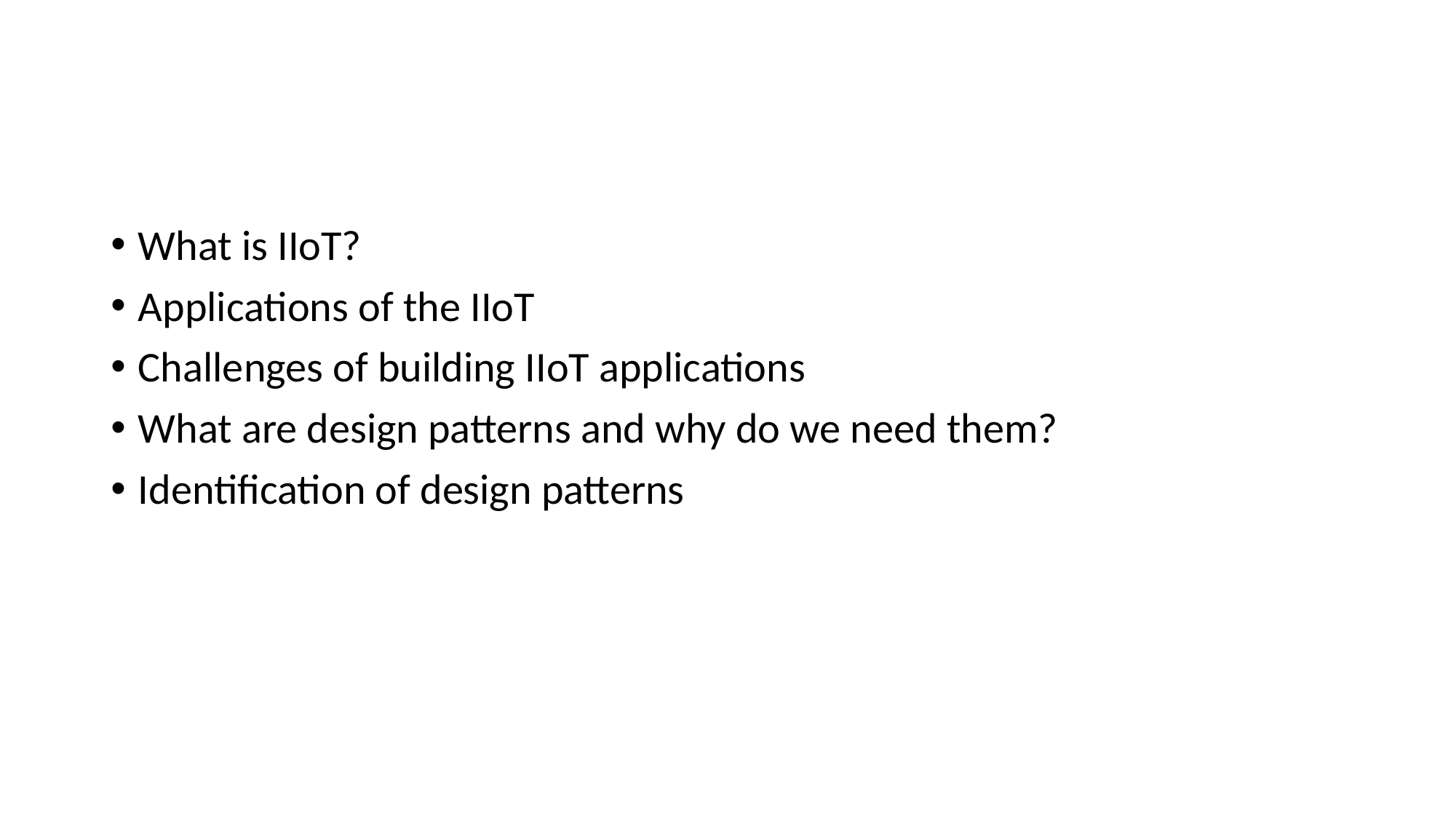

#
What is IIoT?
Applications of the IIoT
Challenges of building IIoT applications
What are design patterns and why do we need them?
Identification of design patterns